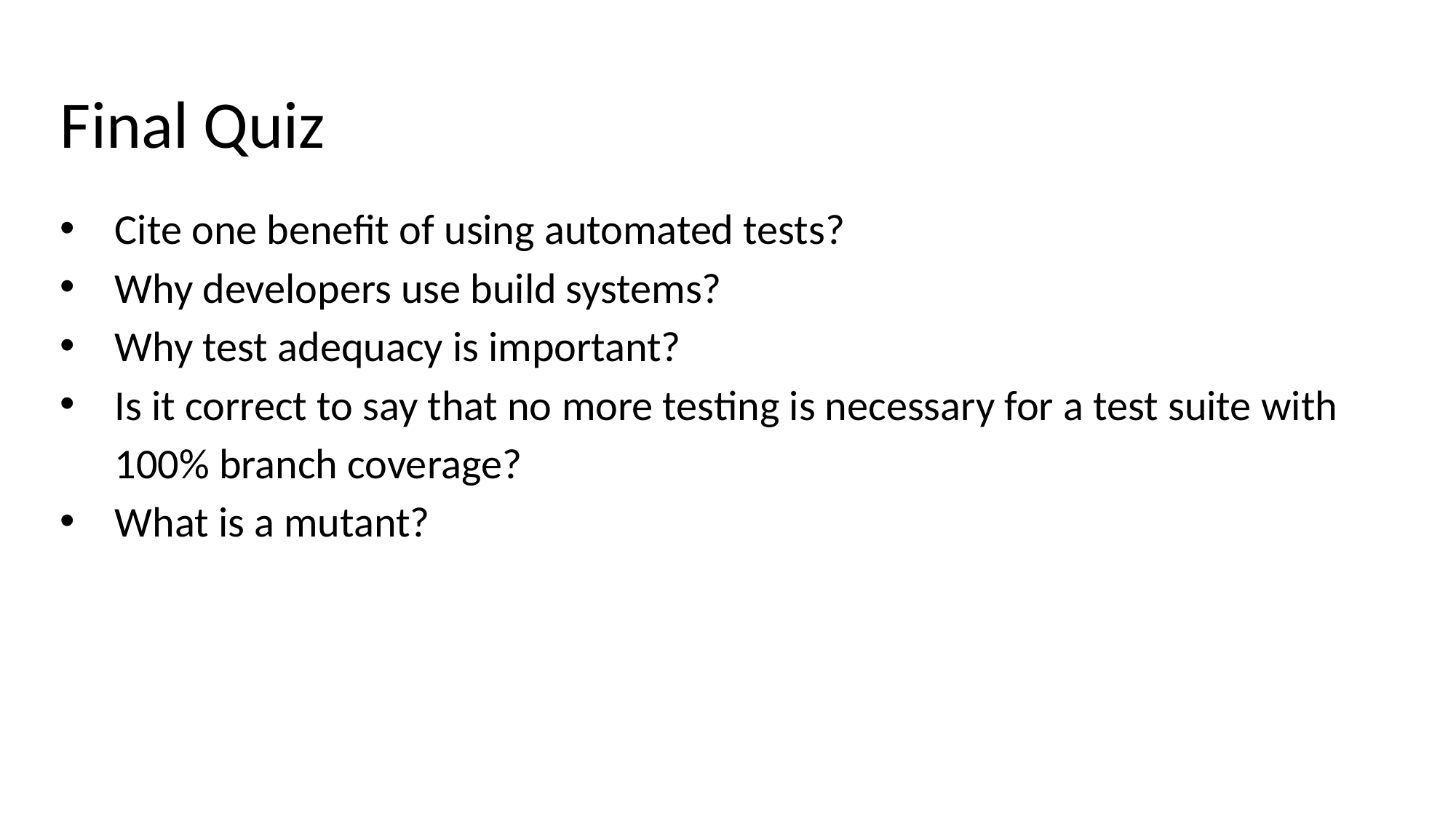

Final Quiz
Cite one benefit of using automated tests?
Why developers use build systems?
Why test adequacy is important?
Is it correct to say that no more testing is necessary for a test suite with 100% branch coverage?
What is a mutant?